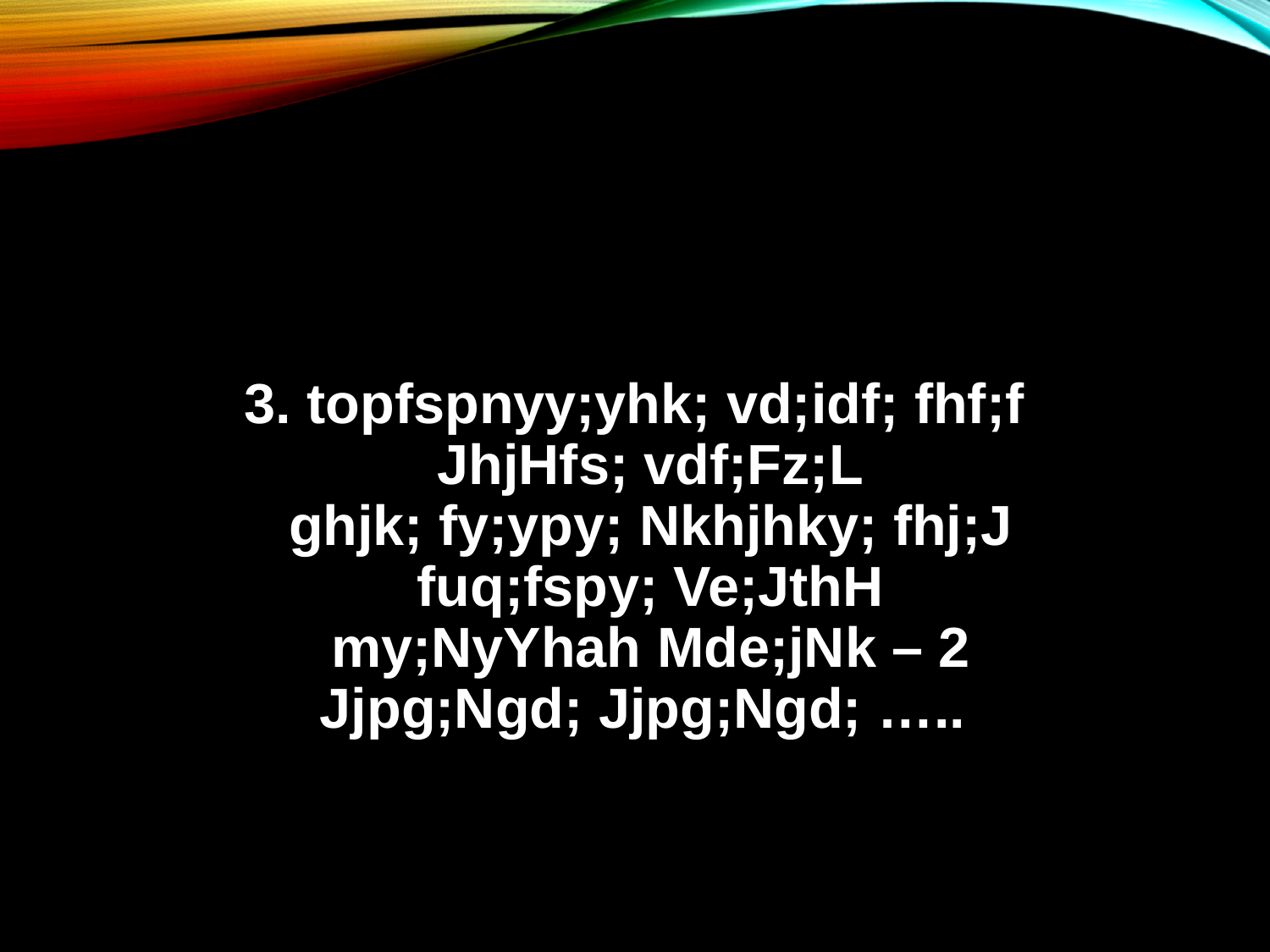

#

3. topfspnyy;yhk; vd;idf; fhf;f
JhjHfs; vdf;Fz;L
ghjk; fy;ypy; Nkhjhky; fhj;J
fuq;fspy; Ve;JthH
my;NyYhah Mde;jNk – 2
Jjpg;Ngd; Jjpg;Ngd; …..